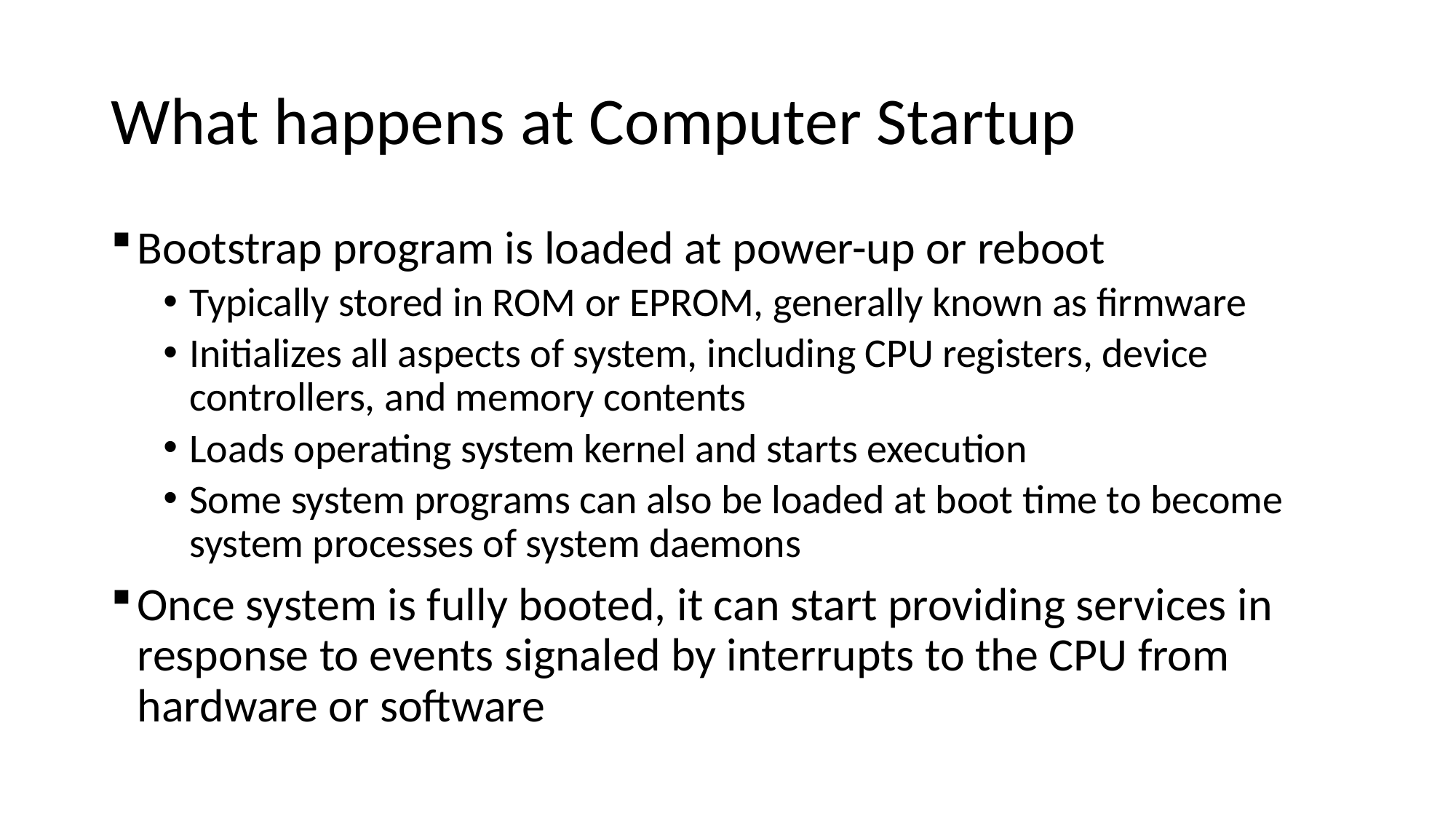

# What happens at Computer Startup
Bootstrap program is loaded at power-up or reboot
Typically stored in ROM or EPROM, generally known as firmware
Initializes all aspects of system, including CPU registers, device controllers, and memory contents
Loads operating system kernel and starts execution
Some system programs can also be loaded at boot time to become system processes of system daemons
Once system is fully booted, it can start providing services in response to events signaled by interrupts to the CPU from hardware or software